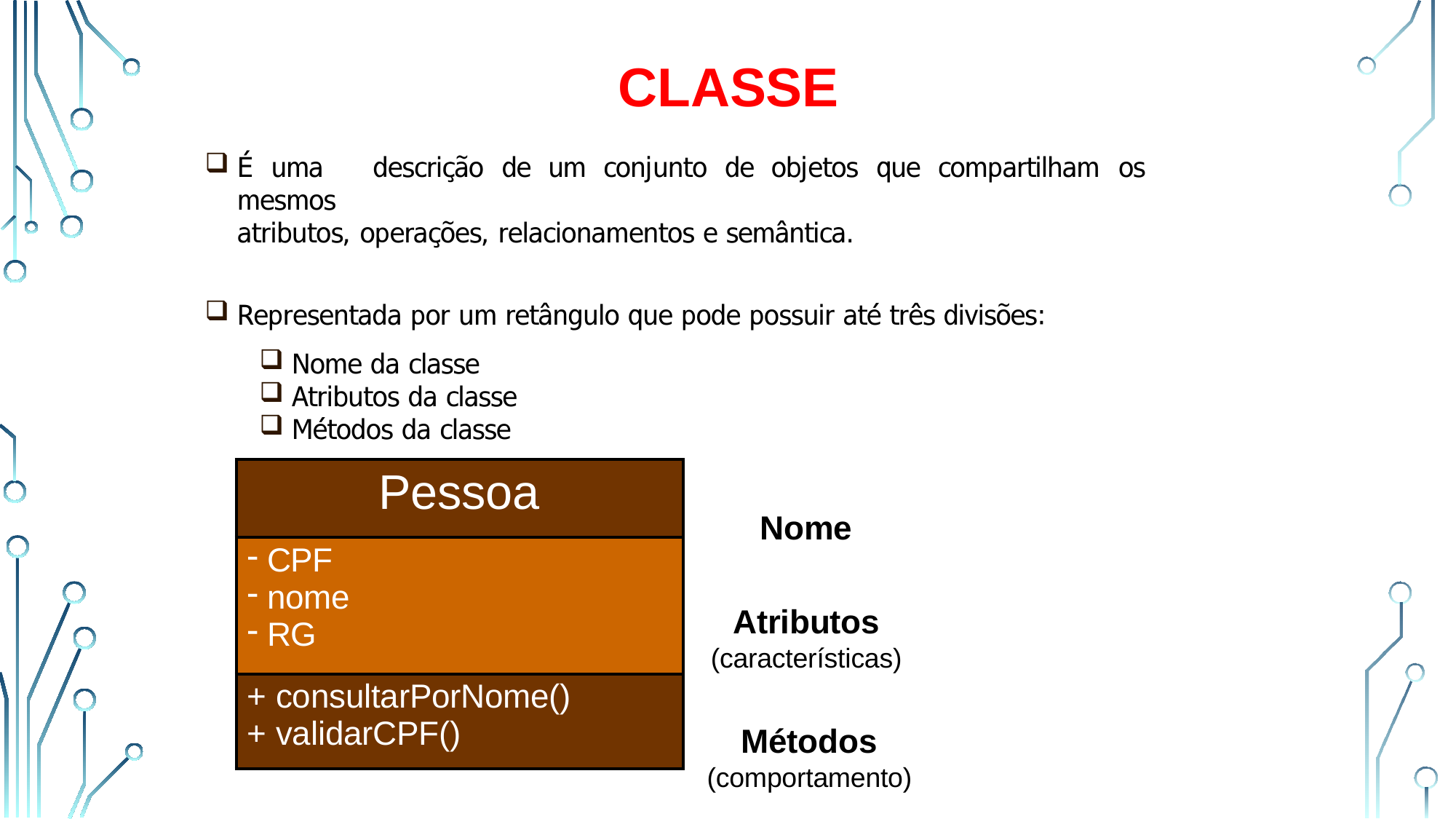

# Classe
É	uma	descrição	de	um	conjunto	de	objetos	que	compartilham	os	mesmos
atributos, operações, relacionamentos e semântica.

Representada por um retângulo que pode possuir até três divisões:
Nome da classe
Atributos da classe
Métodos da classe

Nome

Atributos
(características)

Métodos
(comportamento)
| Pessoa |
| --- |
| CPF nome RG |
| + consultarPorNome() + validarCPF() |
Pessoa